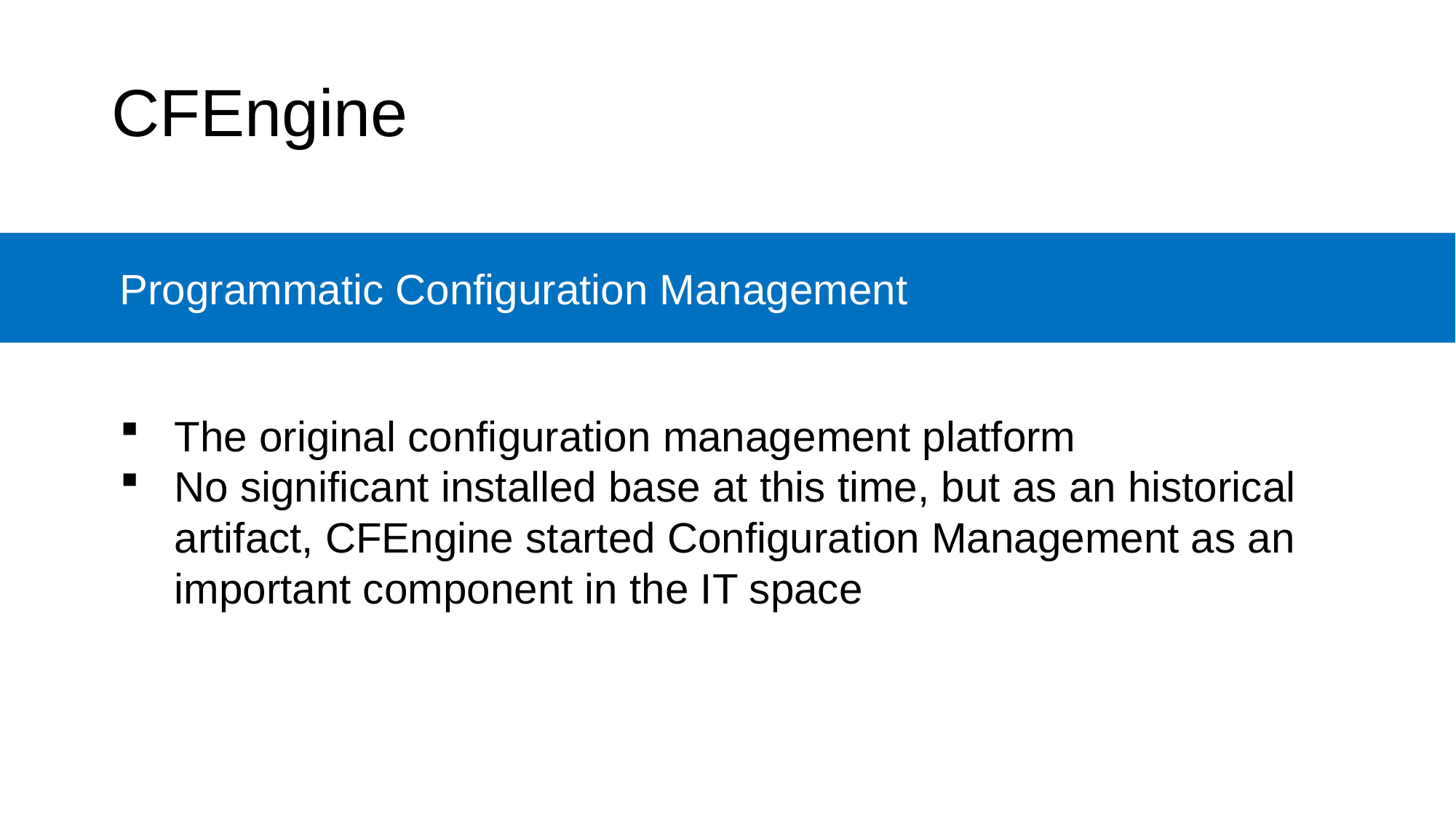

CFEngine
	Programmatic Configuration Management

The original configuration management platform
No significant installed base at this time, but as an historical artifact, CFEngine started Configuration Management as an important component in the IT space